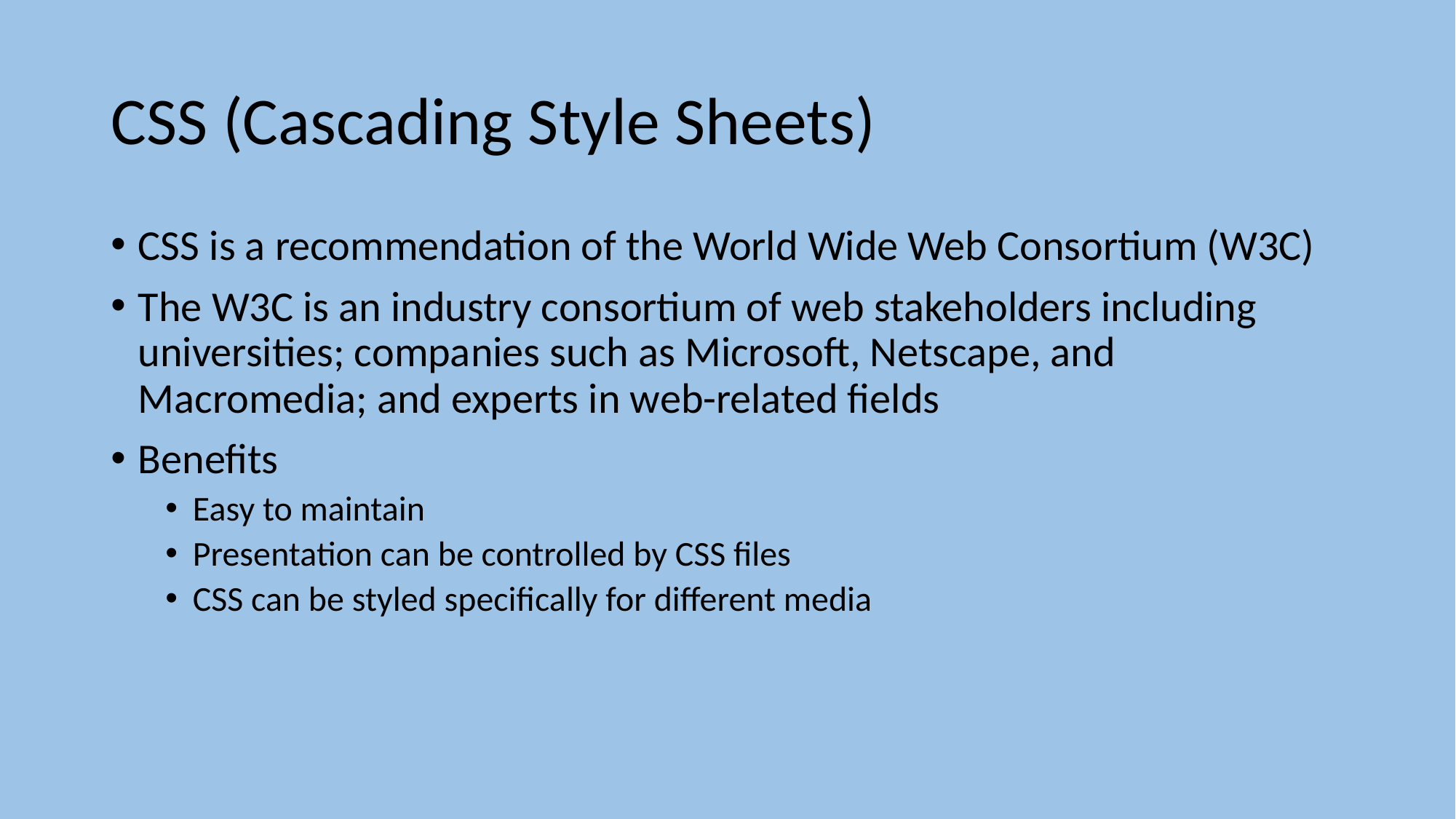

# CSS (Cascading Style Sheets)
CSS is a recommendation of the World Wide Web Consortium (W3C)
The W3C is an industry consortium of web stakeholders including universities; companies such as Microsoft, Netscape, and Macromedia; and experts in web-related fields
Benefits
Easy to maintain
Presentation can be controlled by CSS files
CSS can be styled specifically for different media